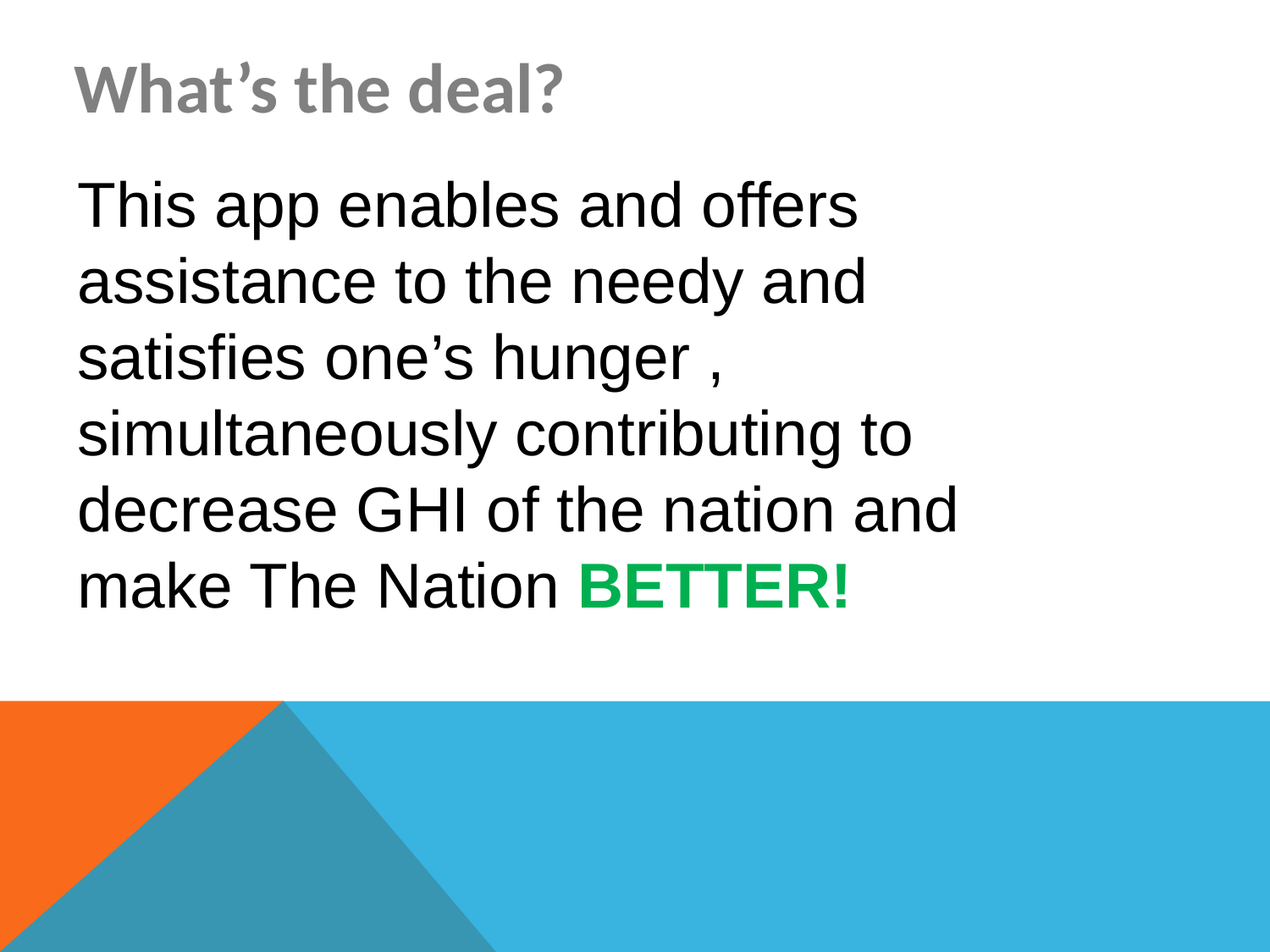

What’s the deal?
This app enables and offers assistance to the needy and satisfies one’s hunger , simultaneously contributing to decrease GHI of the nation and make The Nation BETTER!